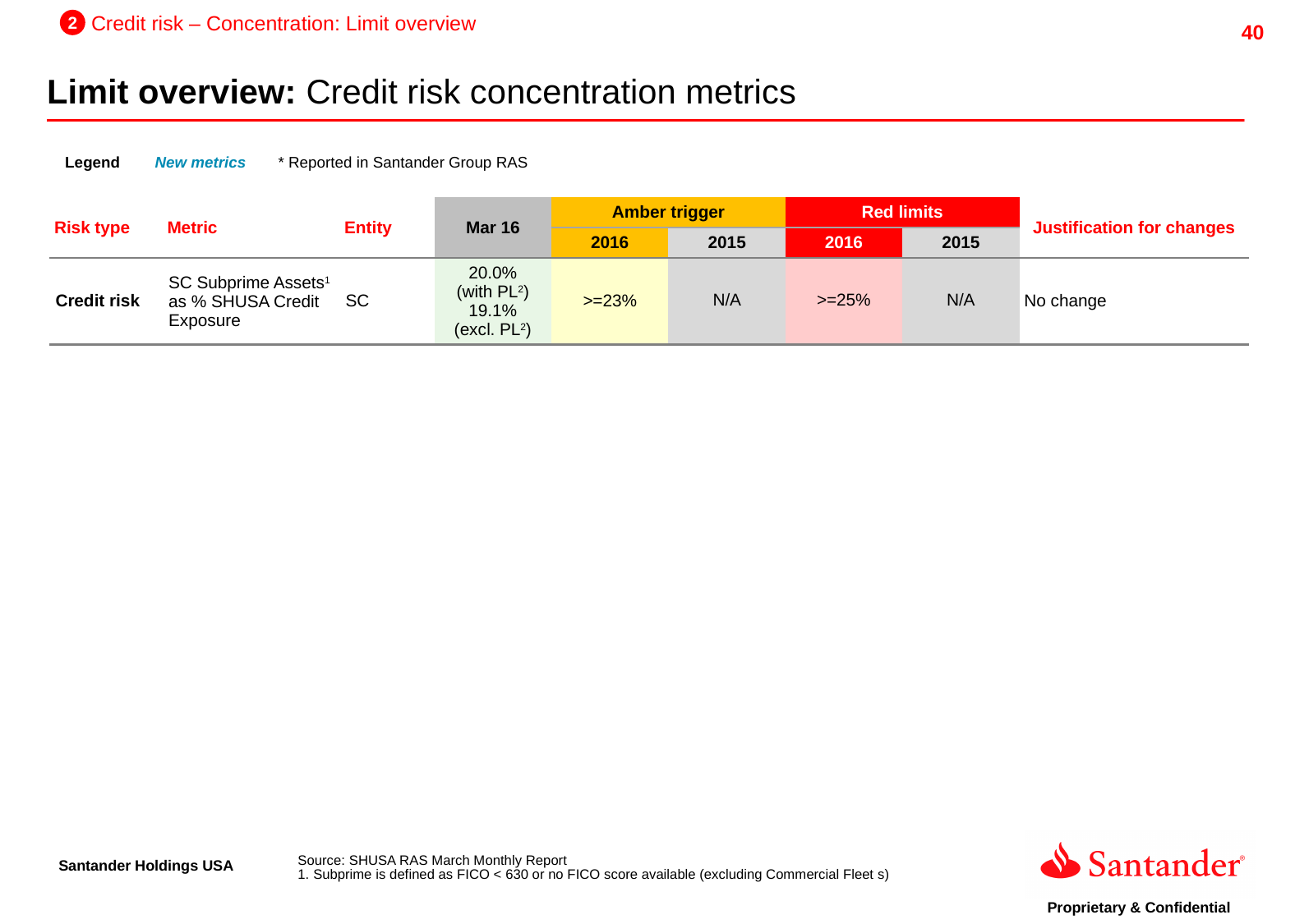

2
Credit risk – Concentration: Limit overview
Limit overview: Credit risk concentration metrics
Legend
New metrics
* Reported in Santander Group RAS
| Risk type | Metric | Entity | Mar 16 | Amber trigger |  | Red limits |  | Justification for changes |
| --- | --- | --- | --- | --- | --- | --- | --- | --- |
|  |  |  |  | 2016 | 2015 | 2016 | 2015 |  |
| Credit risk | SC Subprime Assets1 as % SHUSA Credit Exposure | SC | 20.0% (with PL2) 19.1% (excl. PL2) | >=23% | N/A | >=25% | N/A | No change |
Source: SHUSA RAS March Monthly Report
Subprime is defined as FICO < 630 or no FICO score available (excluding Commercial Fleet s)